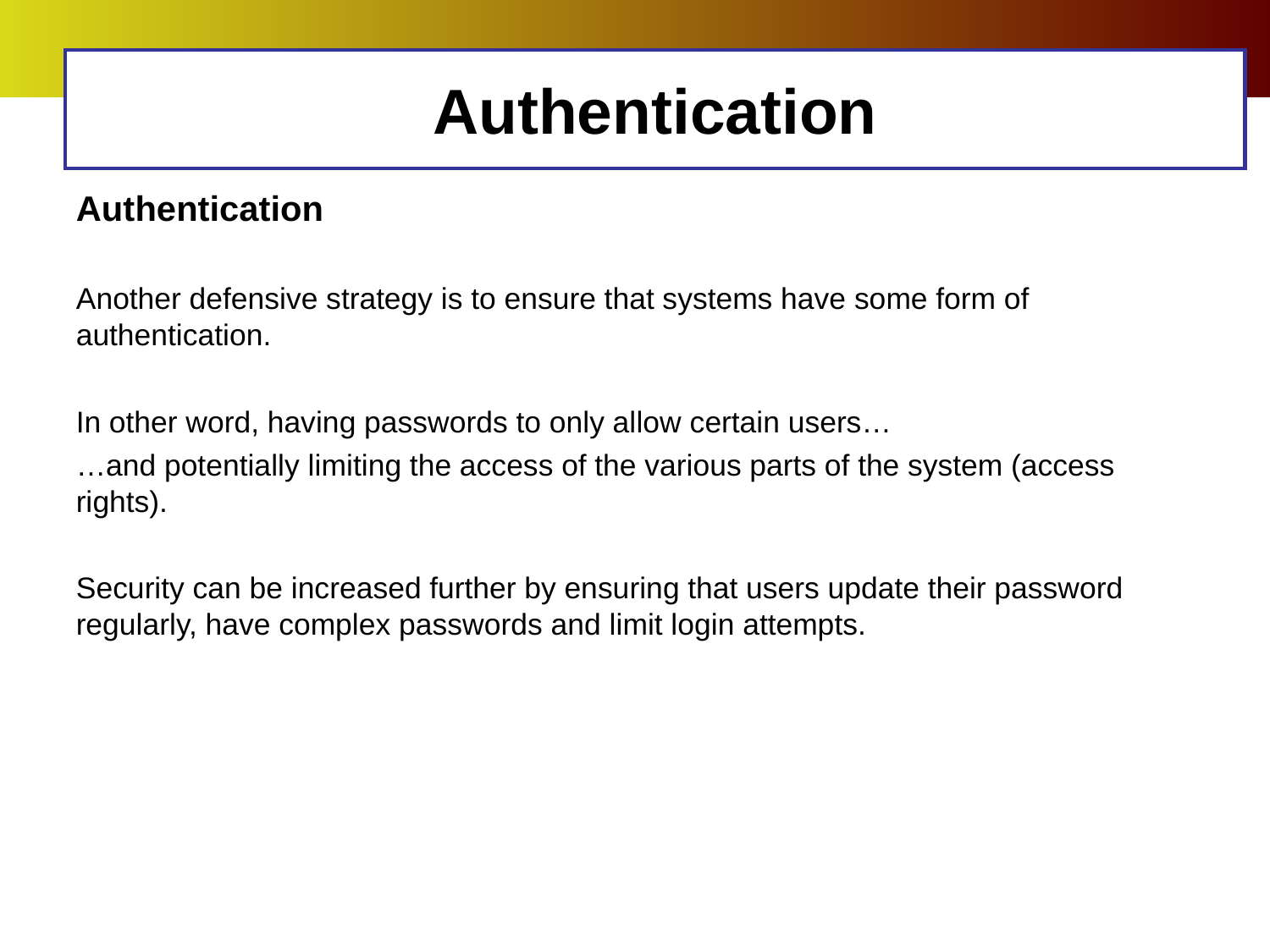

Authentication
Authentication

Another defensive strategy is to ensure that systems have some form of authentication.

In other word, having passwords to only allow certain users…
…and potentially limiting the access of the various parts of the system (access rights).

Security can be increased further by ensuring that users update their password regularly, have complex passwords and limit login attempts.